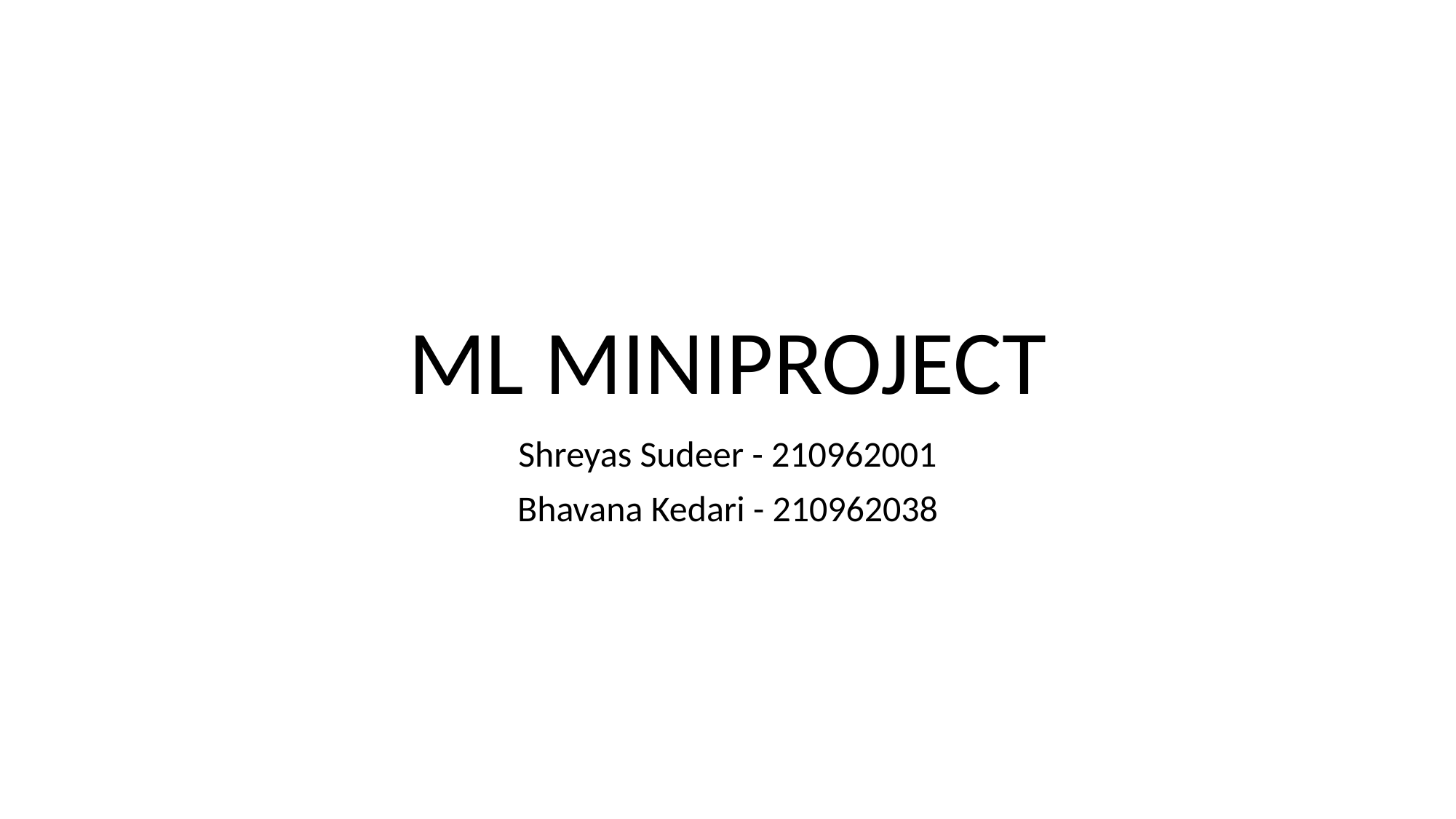

# ML MINIPROJECT
Shreyas Sudeer - 210962001
Bhavana Kedari - 210962038